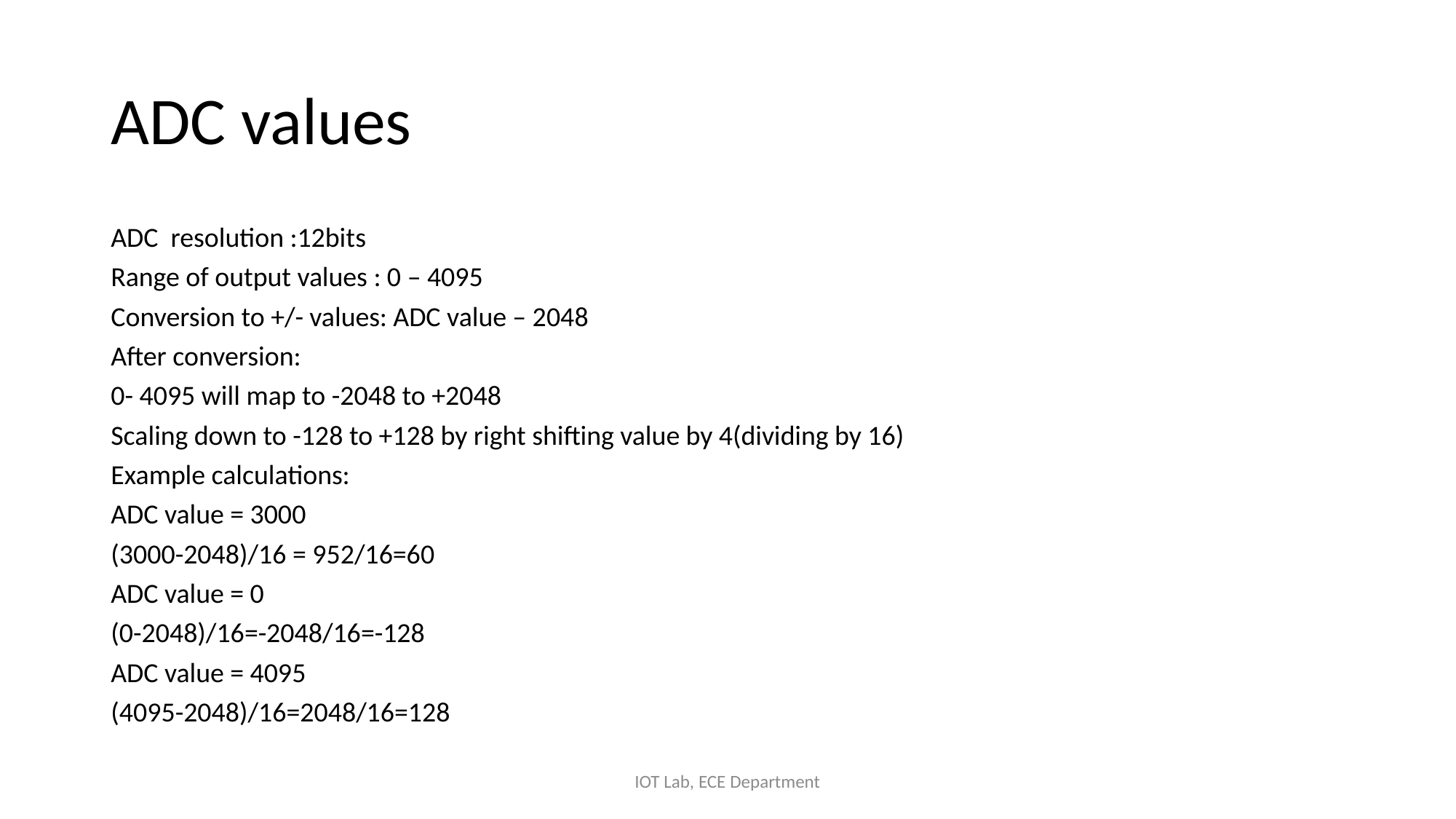

# ADC values
ADC  resolution :12bits
Range of output values : 0 – 4095
Conversion to +/- values: ADC value – 2048
After conversion:
0- 4095 will map to -2048 to +2048
Scaling down to -128 to +128 by right shifting value by 4(dividing by 16)
Example calculations:
ADC value = 3000
(3000-2048)/16 = 952/16=60
ADC value = 0
(0-2048)/16=-2048/16=-128
ADC value = 4095
(4095-2048)/16=2048/16=128
IOT Lab, ECE Department